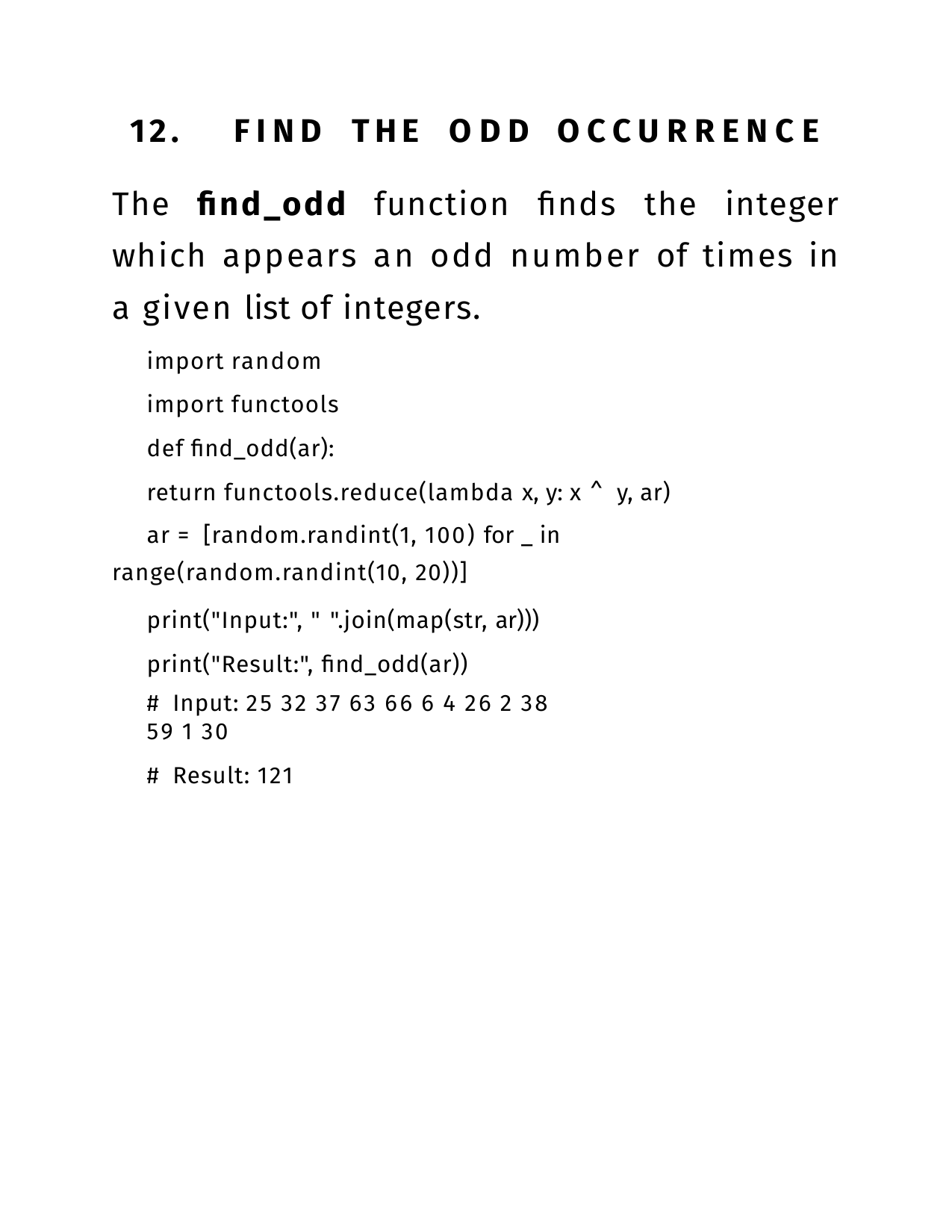

12.	FIND	THE	ODD	OCCURRENCE
The  find_odd  function  finds  the  integer which appears an odd number of times in a given list of integers.
import random import functools def find_odd(ar):
return functools.reduce(lambda x, y: x ^ y, ar) ar = [random.randint(1, 100) for _ in
range(random.randint(10, 20))]
print("Input:", " ".join(map(str, ar))) print("Result:", find_odd(ar))
# Input: 25 32 37 63 66 6 4 26 2 38 59 1 30
# Result: 121